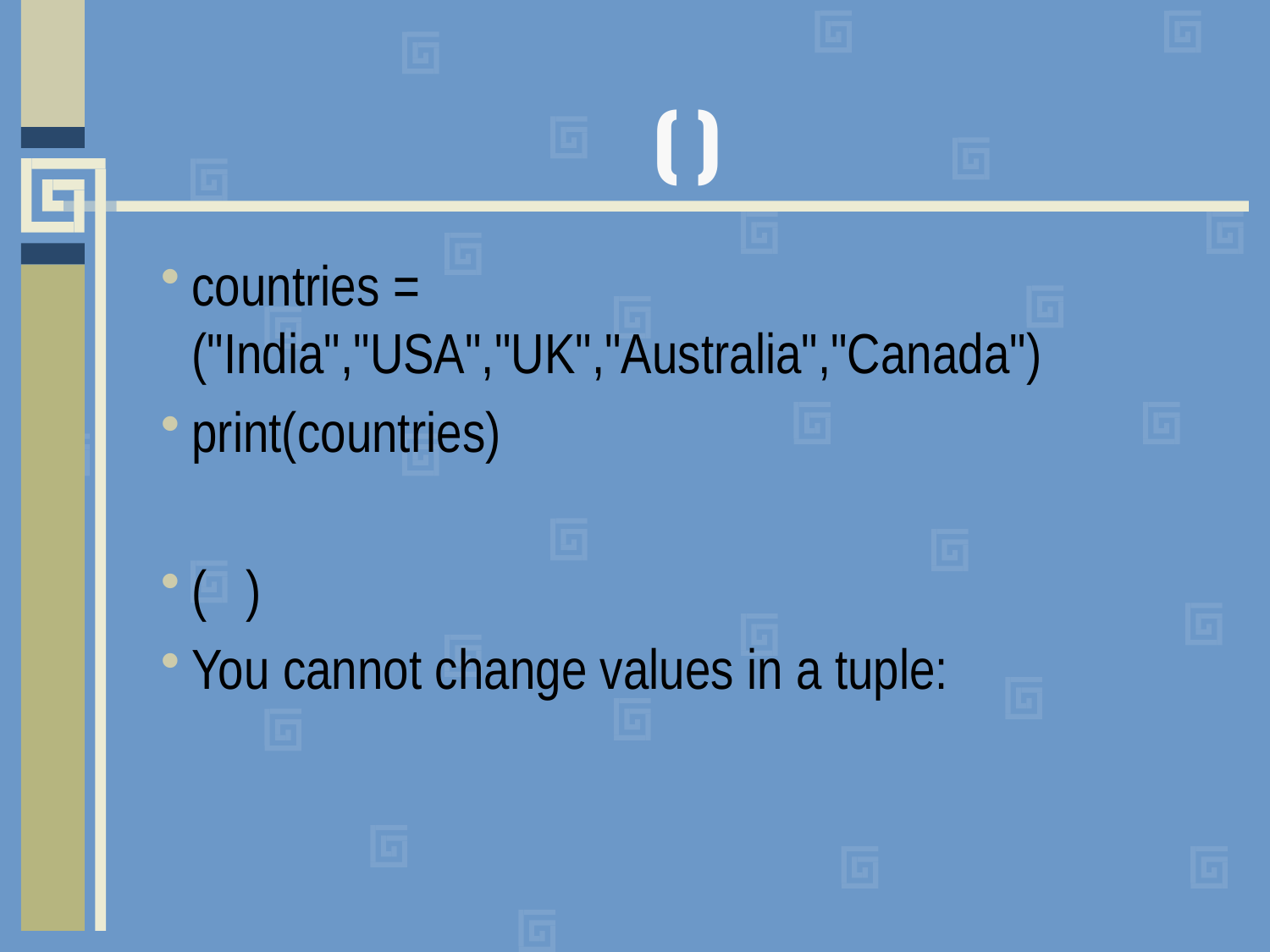

# ( )
countries = ("India","USA","UK","Australia","Canada")
print(countries)

(   )
You cannot change values in a tuple: